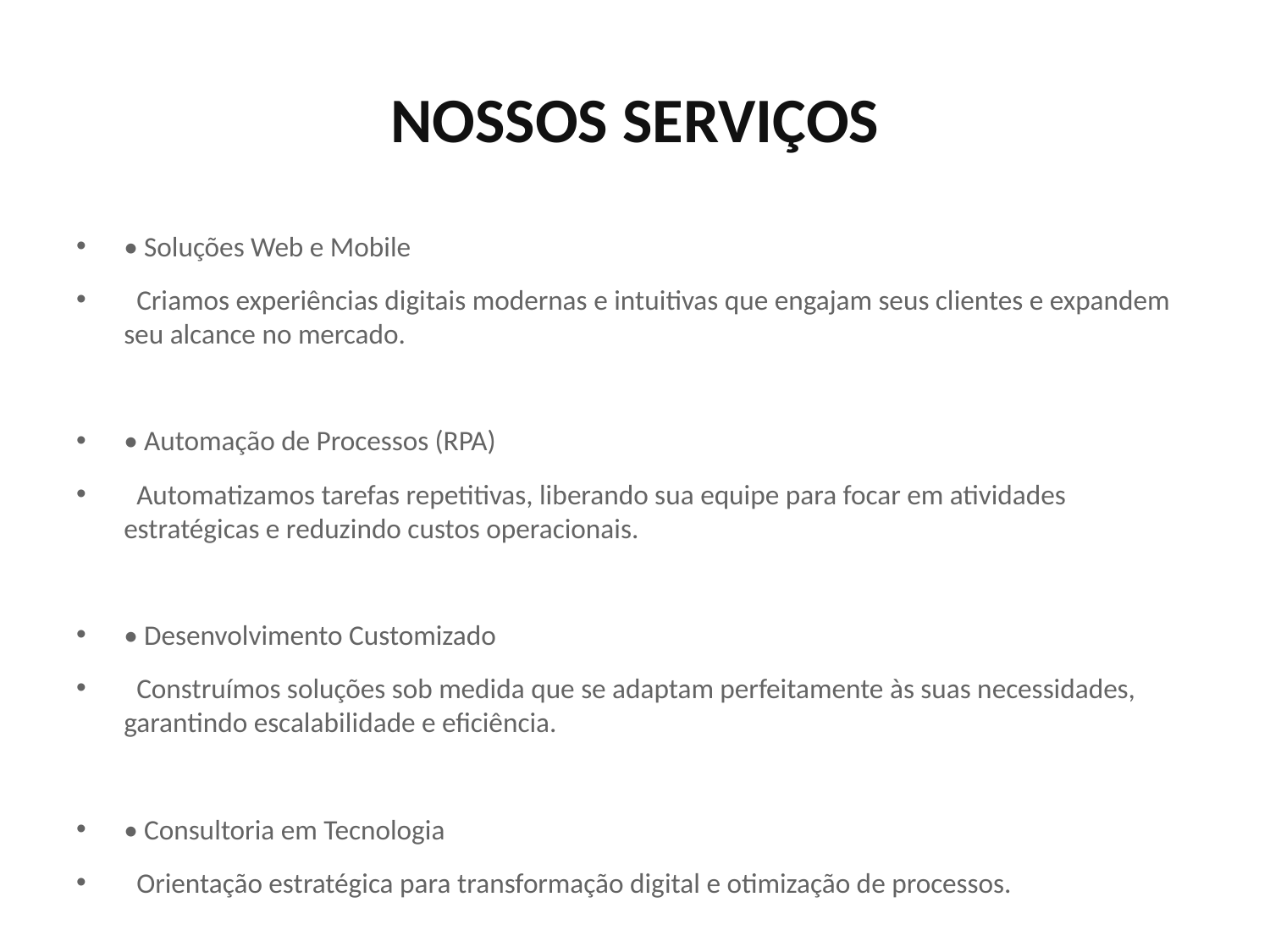

# NOSSOS SERVIÇOS
• Soluções Web e Mobile
  Criamos experiências digitais modernas e intuitivas que engajam seus clientes e expandem seu alcance no mercado.

• Automação de Processos (RPA)
  Automatizamos tarefas repetitivas, liberando sua equipe para focar em atividades estratégicas e reduzindo custos operacionais.

• Desenvolvimento Customizado
  Construímos soluções sob medida que se adaptam perfeitamente às suas necessidades, garantindo escalabilidade e eficiência.

• Consultoria em Tecnologia
  Orientação estratégica para transformação digital e otimização de processos.